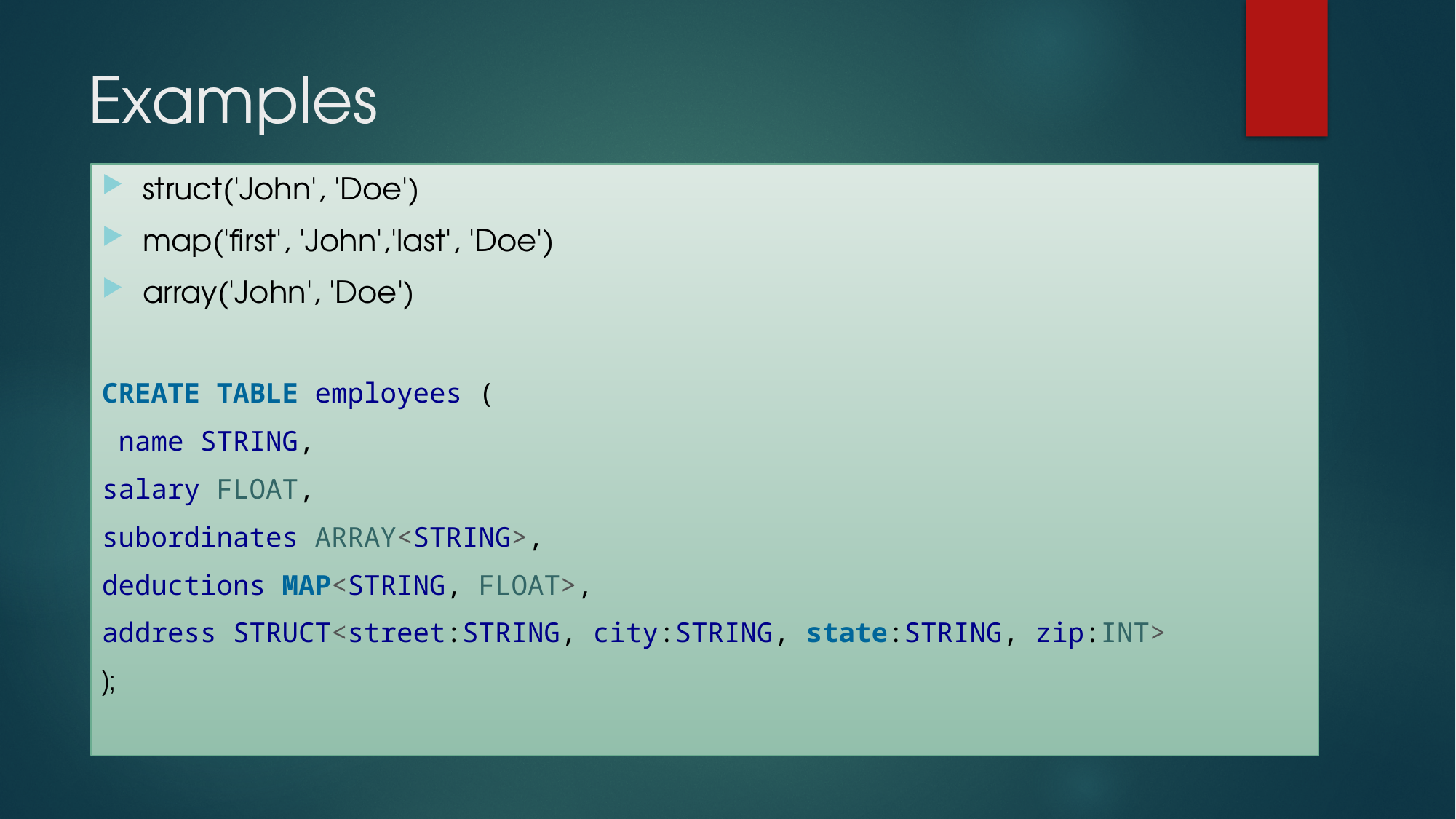

# Examples
struct('John', 'Doe')
map('first', 'John','last', 'Doe')
array('John', 'Doe')

CREATE TABLE employees (
 name STRING,
salary FLOAT,
subordinates ARRAY<STRING>,
deductions MAP<STRING, FLOAT>,
address STRUCT<street:STRING, city:STRING, state:STRING, zip:INT>
);